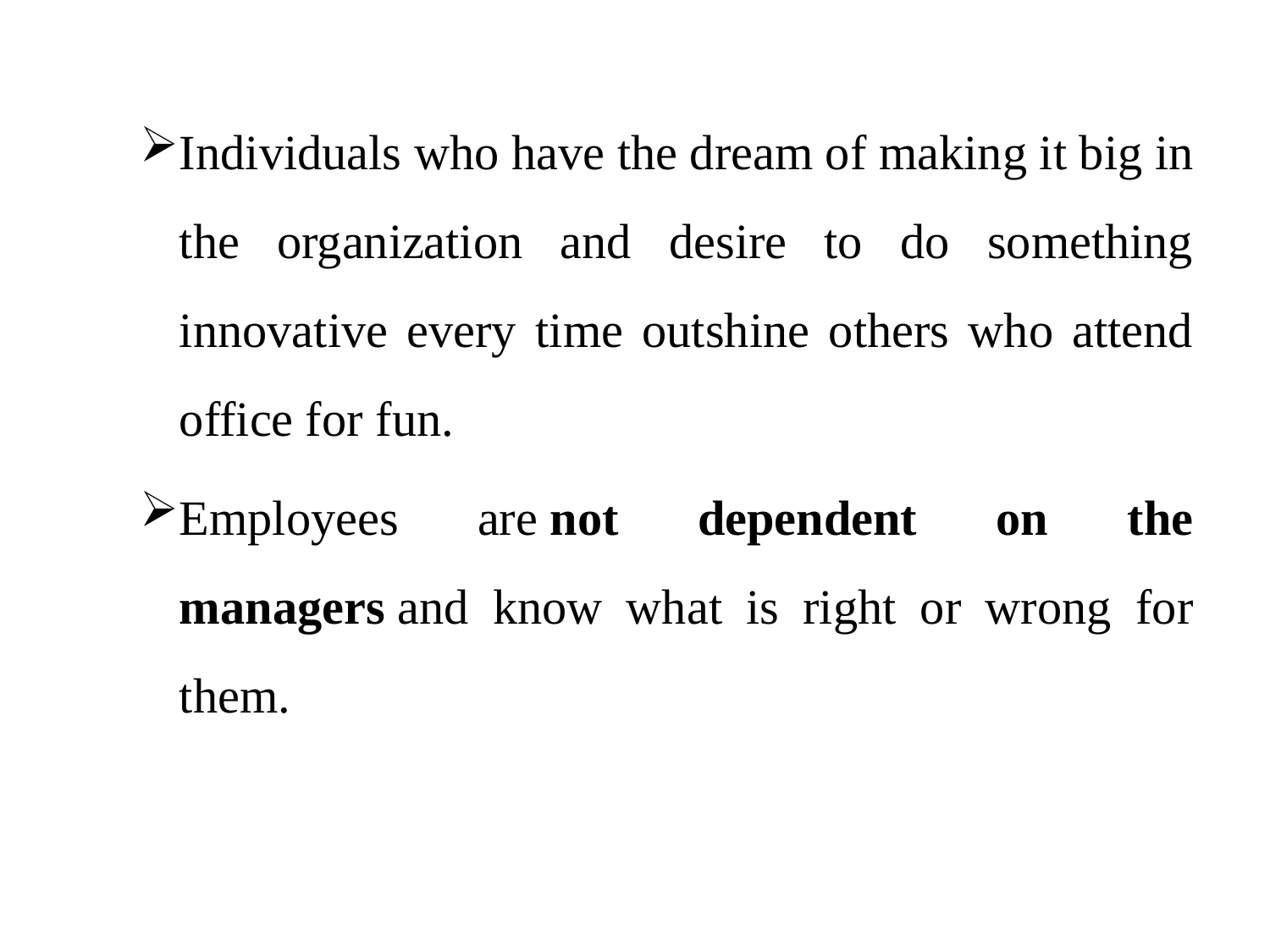

Individuals who have the dream of making it big in the organization and desire to do something innovative every time outshine others who attend office for fun.
Employees are not dependent on the managers and know what is right or wrong for them.